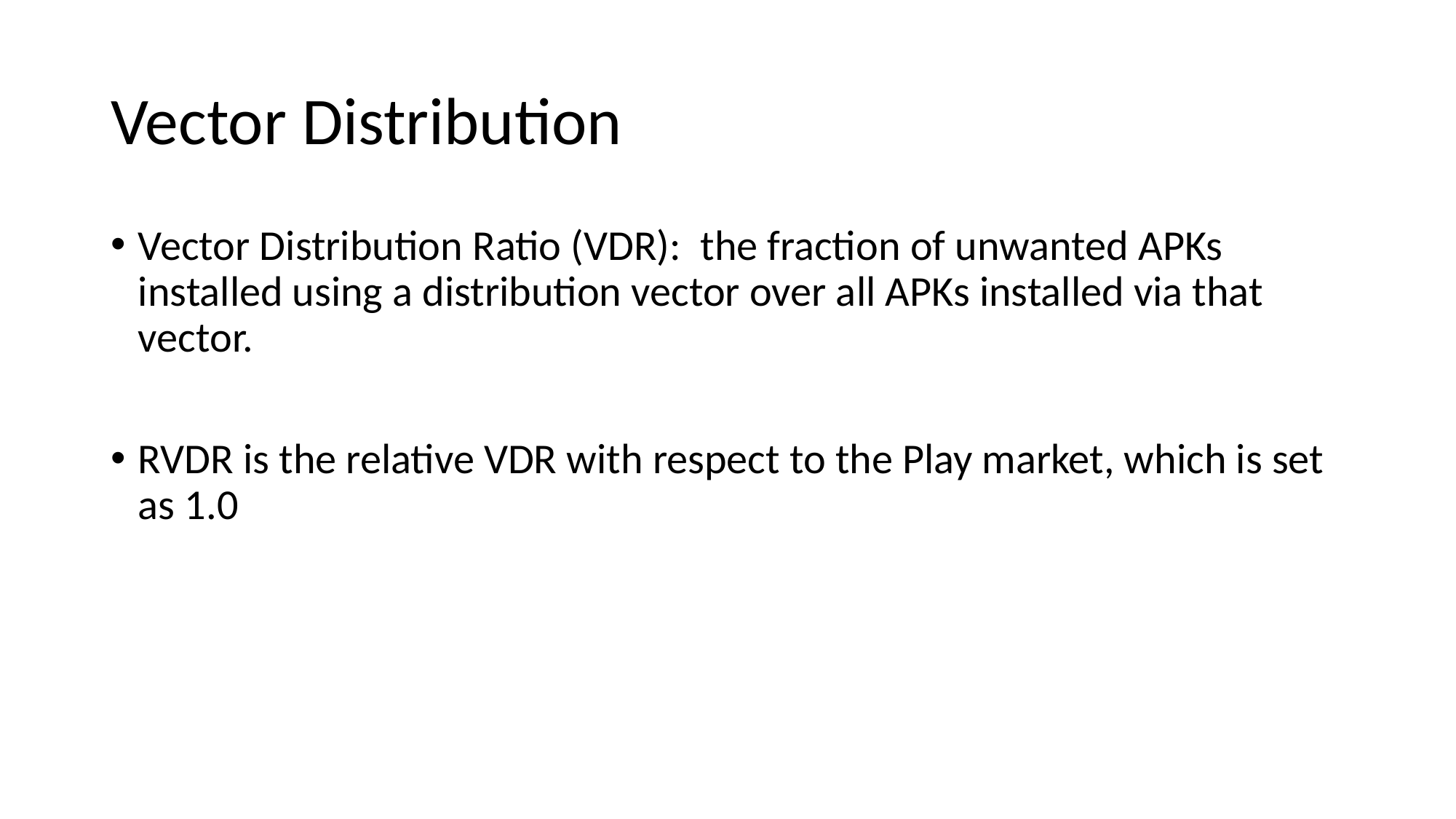

# Vector Distribution
Vector Distribution Ratio (VDR):  the fraction of unwanted APKs installed using a distribution vector over all APKs installed via that vector.

RVDR is the relative VDR with respect to the Play market, which is set as 1.0